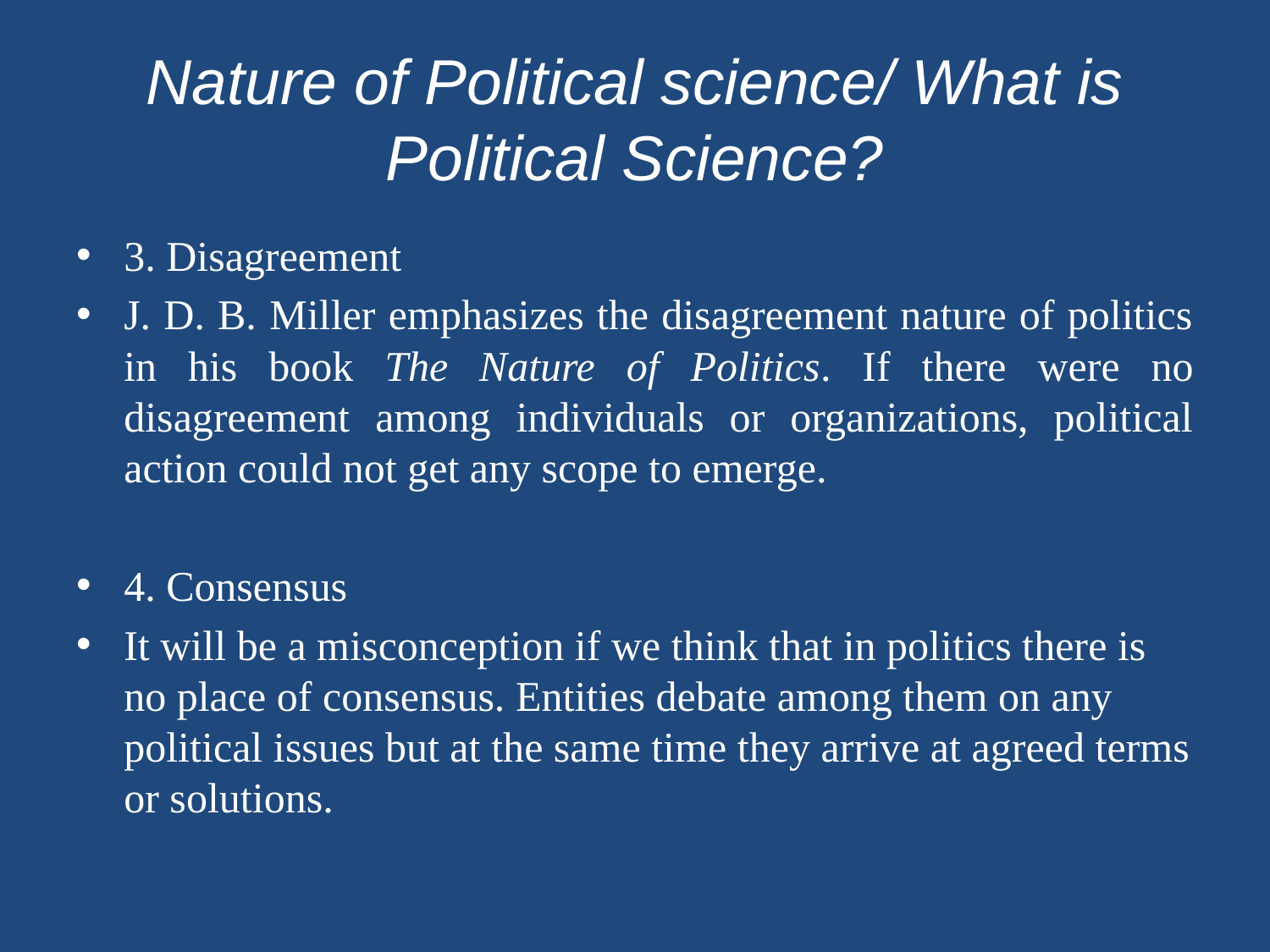

# Nature of Political science/ What is Political Science?
3. Disagreement
J. D. B. Miller emphasizes the disagreement nature of politics in his book The Nature of Politics. If there were no disagreement among individuals or organizations, political action could not get any scope to emerge.

4. Consensus
It will be a misconception if we think that in politics there is no place of consensus. Entities debate among them on any political issues but at the same time they arrive at agreed terms or solutions.